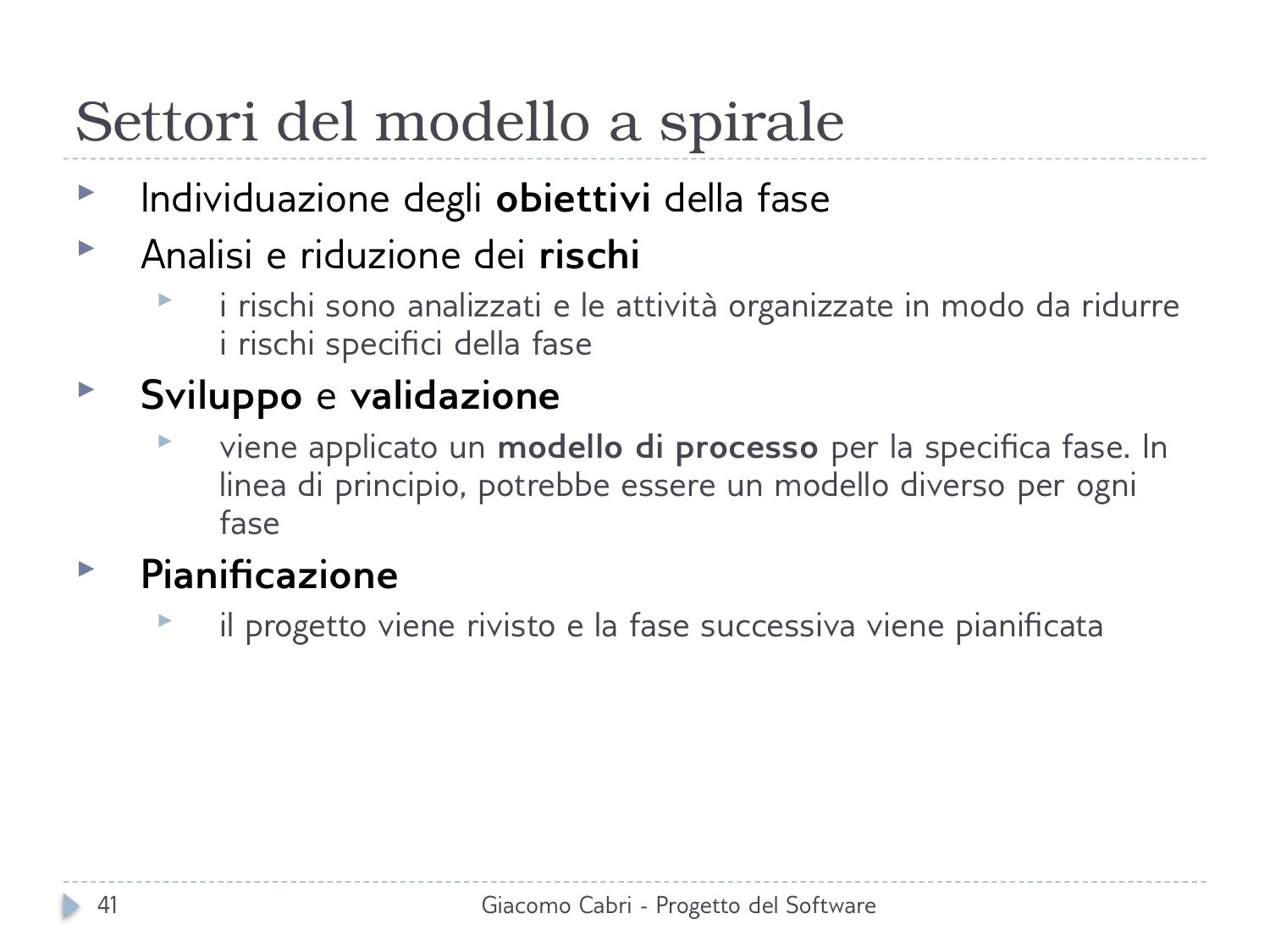

# Settori del modello a spirale
Individuazione degli obiettivi della fase
Analisi e riduzione dei rischi
i rischi sono analizzati e le attività organizzate in modo da ridurre i rischi specifici della fase
Sviluppo e validazione
viene applicato un modello di processo per la specifica fase. In linea di principio, potrebbe essere un modello diverso per ogni fase
Pianificazione
il progetto viene rivisto e la fase successiva viene pianificata
41
Giacomo Cabri - Progetto del Software